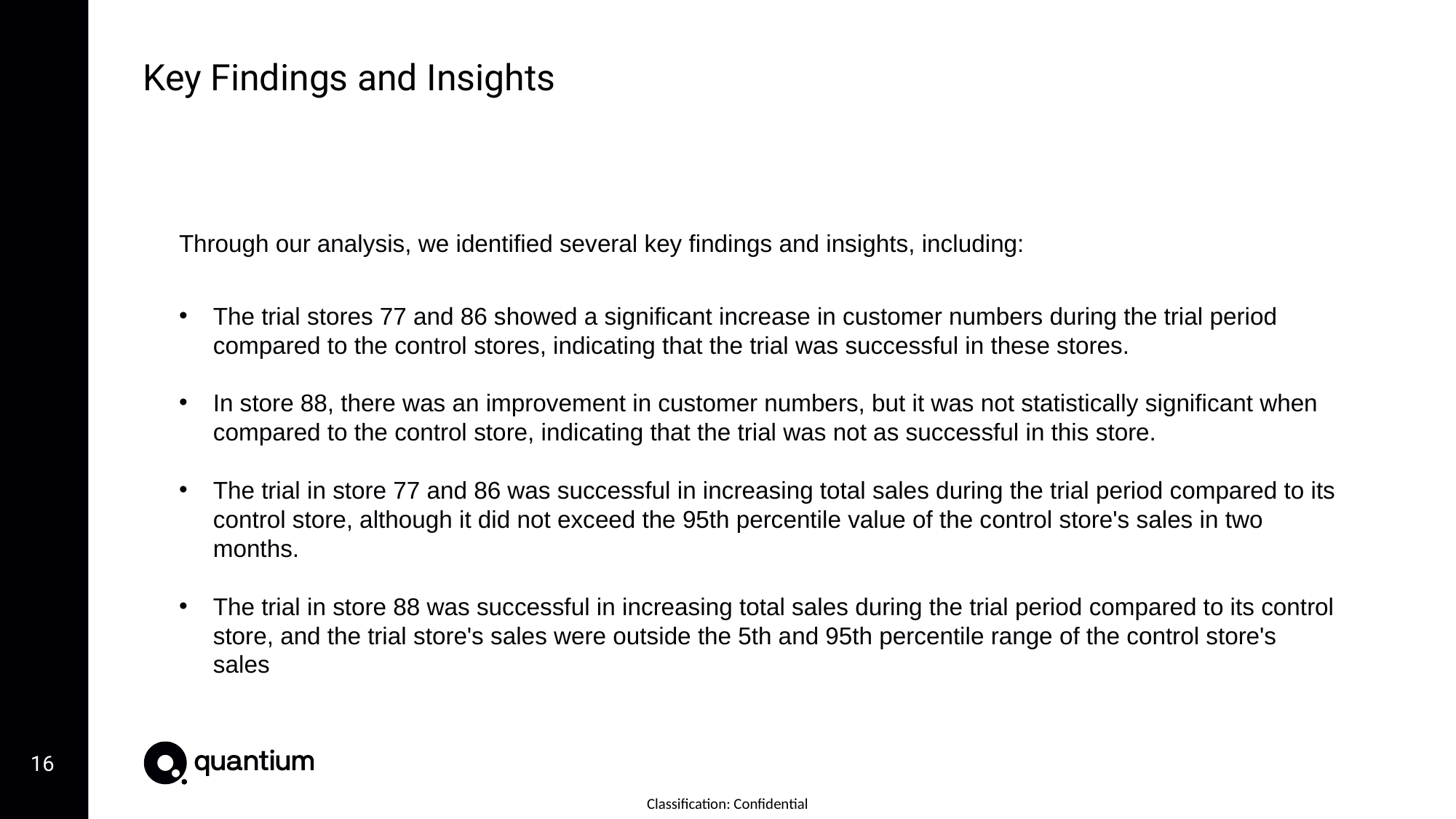

Key Findings and Insights

Through our analysis, we identified several key findings and insights, including:

The trial stores 77 and 86 showed a significant increase in customer numbers during the trial period compared to the control stores, indicating that the trial was successful in these stores.

In store 88, there was an improvement in customer numbers, but it was not statistically significant when compared to the control store, indicating that the trial was not as successful in this store.

The trial in store 77 and 86 was successful in increasing total sales during the trial period compared to its control store, although it did not exceed the 95th percentile value of the control store's sales in two months.

The trial in store 88 was successful in increasing total sales during the trial period compared to its control store, and the trial store's sales were outside the 5th and 95th percentile range of the control store's sales